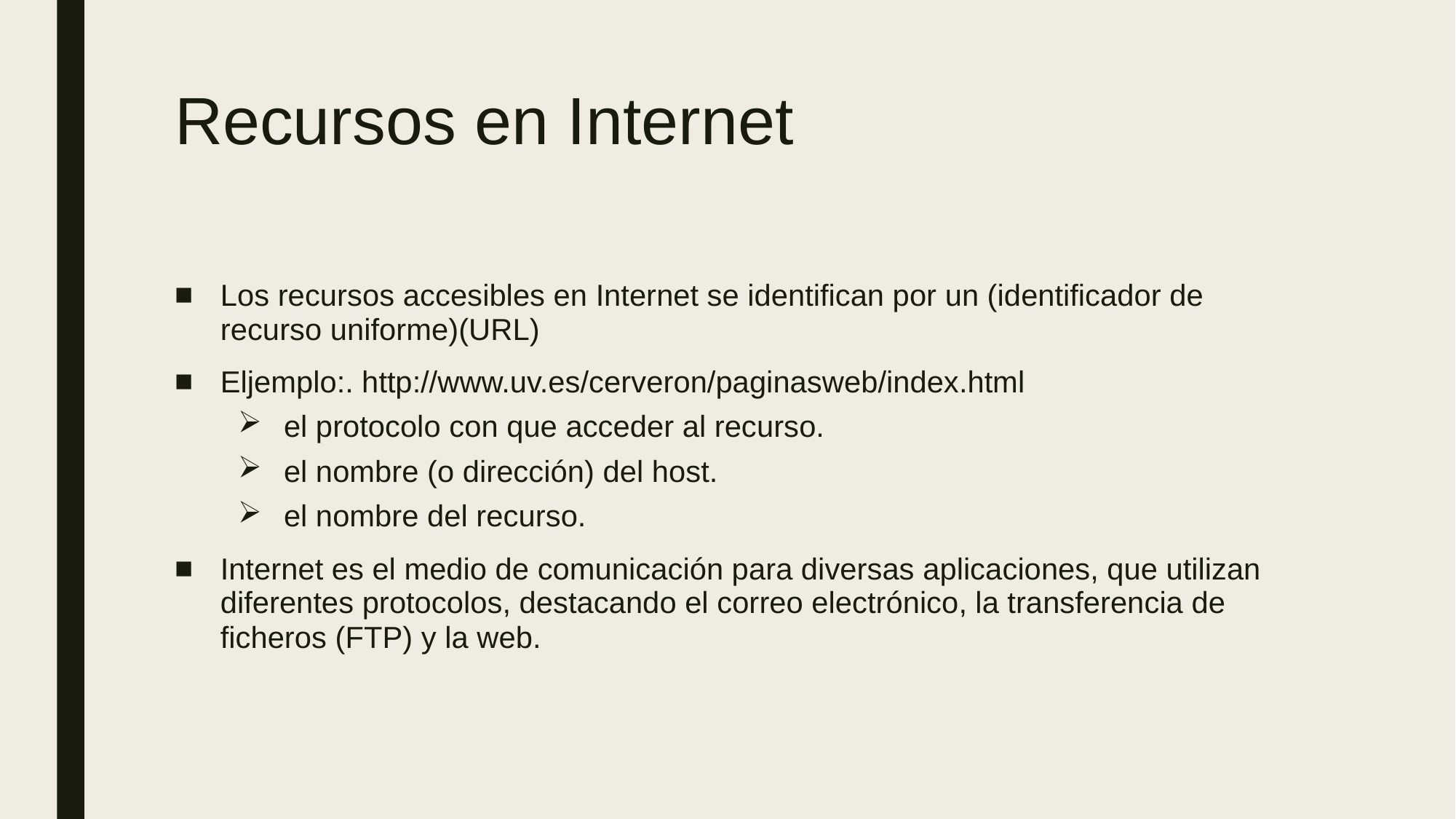

# Recursos en Internet
Los recursos accesibles en Internet se identifican por un (identificador de recurso uniforme)(URL)
Eljemplo:. http://www.uv.es/cerveron/paginasweb/index.html
el protocolo con que acceder al recurso.
el nombre (o dirección) del host.
el nombre del recurso.
Internet es el medio de comunicación para diversas aplicaciones, que utilizan diferentes protocolos, destacando el correo electrónico, la transferencia de ficheros (FTP) y la web.